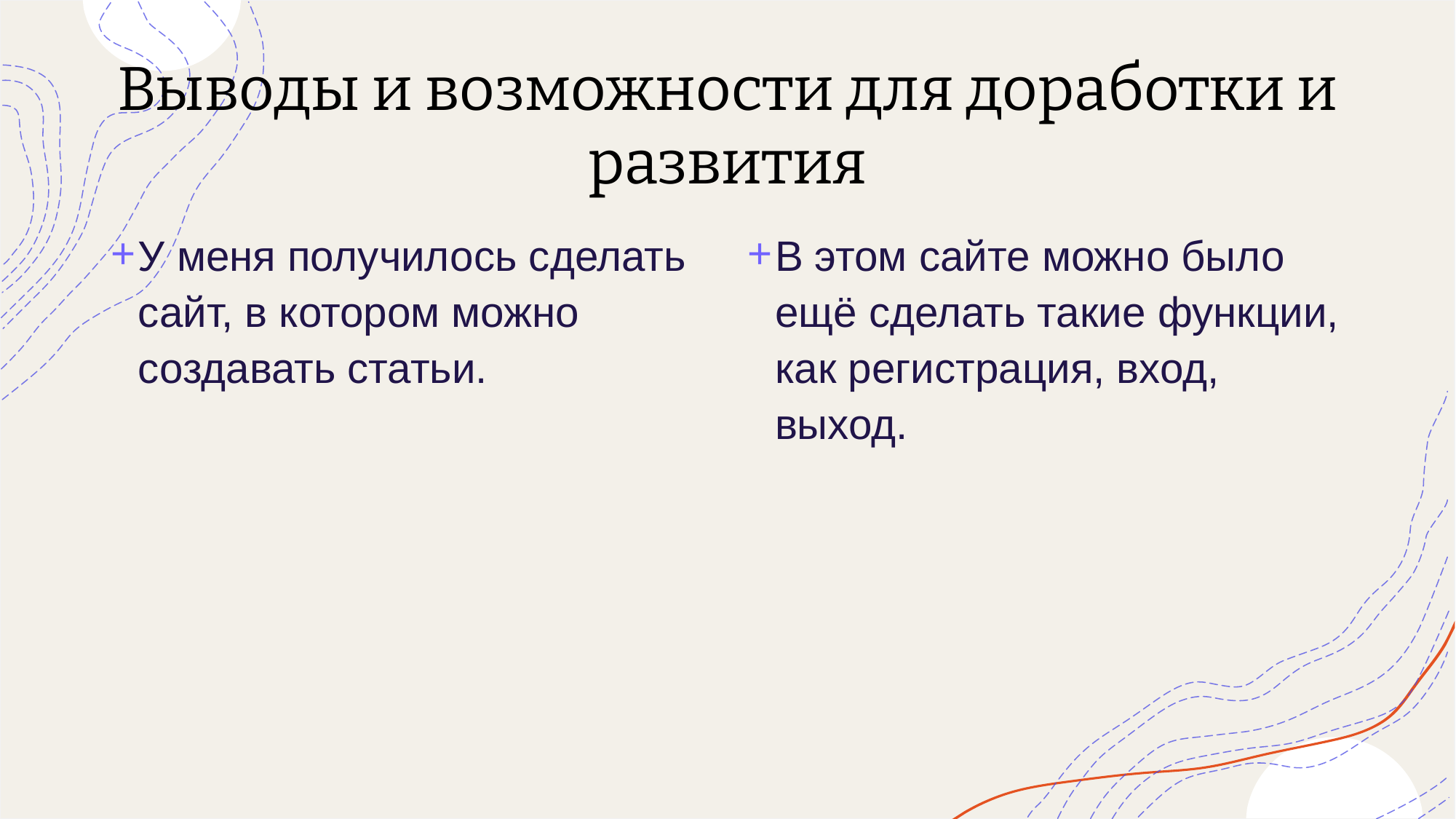

# Выводы и возможности для доработки и развития
У меня получилось сделать сайт, в котором можно создавать статьи.
В этом сайте можно было ещё сделать такие функции, как регистрация, вход, выход.